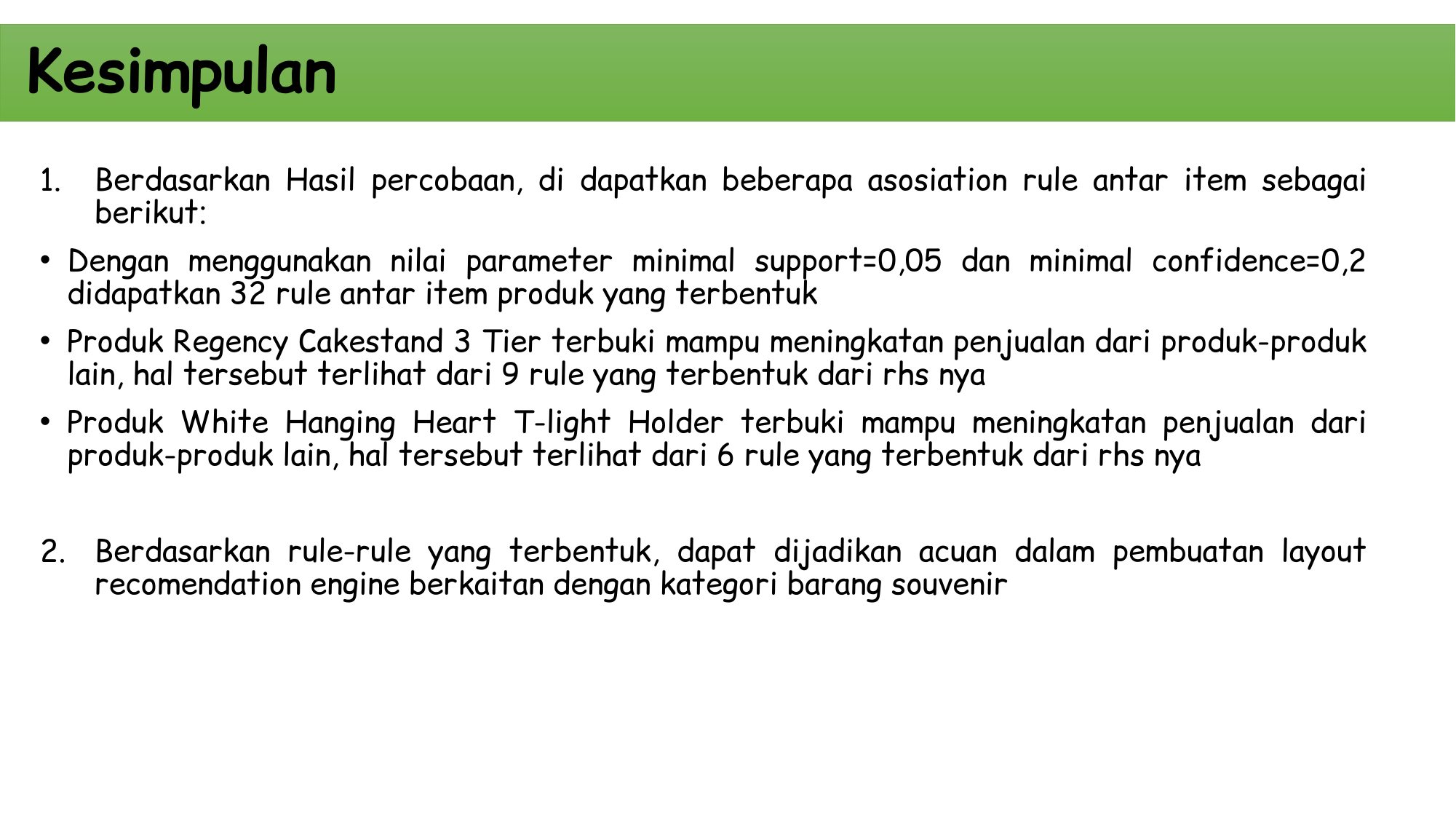

# Kesimpulan
Berdasarkan Hasil percobaan, di dapatkan beberapa asosiation rule antar item sebagai berikut:
Dengan menggunakan nilai parameter minimal support=0,05 dan minimal confidence=0,2 didapatkan 32 rule antar item produk yang terbentuk
Produk Regency Cakestand 3 Tier terbuki mampu meningkatan penjualan dari produk-produk lain, hal tersebut terlihat dari 9 rule yang terbentuk dari rhs nya
Produk White Hanging Heart T-light Holder terbuki mampu meningkatan penjualan dari produk-produk lain, hal tersebut terlihat dari 6 rule yang terbentuk dari rhs nya

Berdasarkan rule-rule yang terbentuk, dapat dijadikan acuan dalam pembuatan layout recomendation engine berkaitan dengan kategori barang souvenir